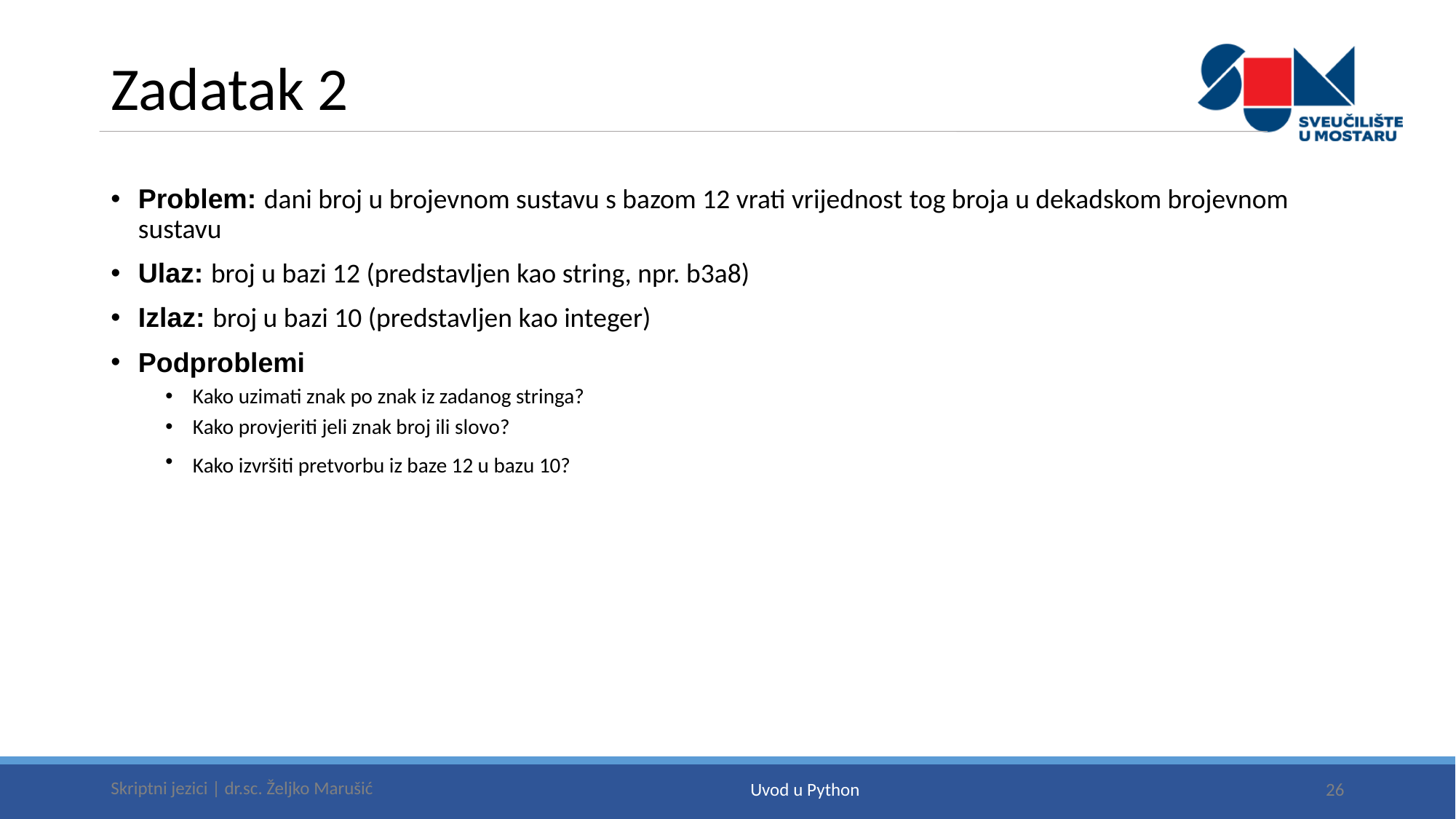

# Zadatak 2
Problem: dani broj u brojevnom sustavu s bazom 12 vrati vrijednost tog broja u dekadskom brojevnom sustavu
Ulaz: broj u bazi 12 (predstavljen kao string, npr. b3a8)
Izlaz: broj u bazi 10 (predstavljen kao integer)
Podproblemi
Kako uzimati znak po znak iz zadanog stringa?
Kako provjeriti jeli znak broj ili slovo?
Kako izvršiti pretvorbu iz baze 12 u bazu 10?
Skriptni jezici | dr.sc. Željko Marušić
26